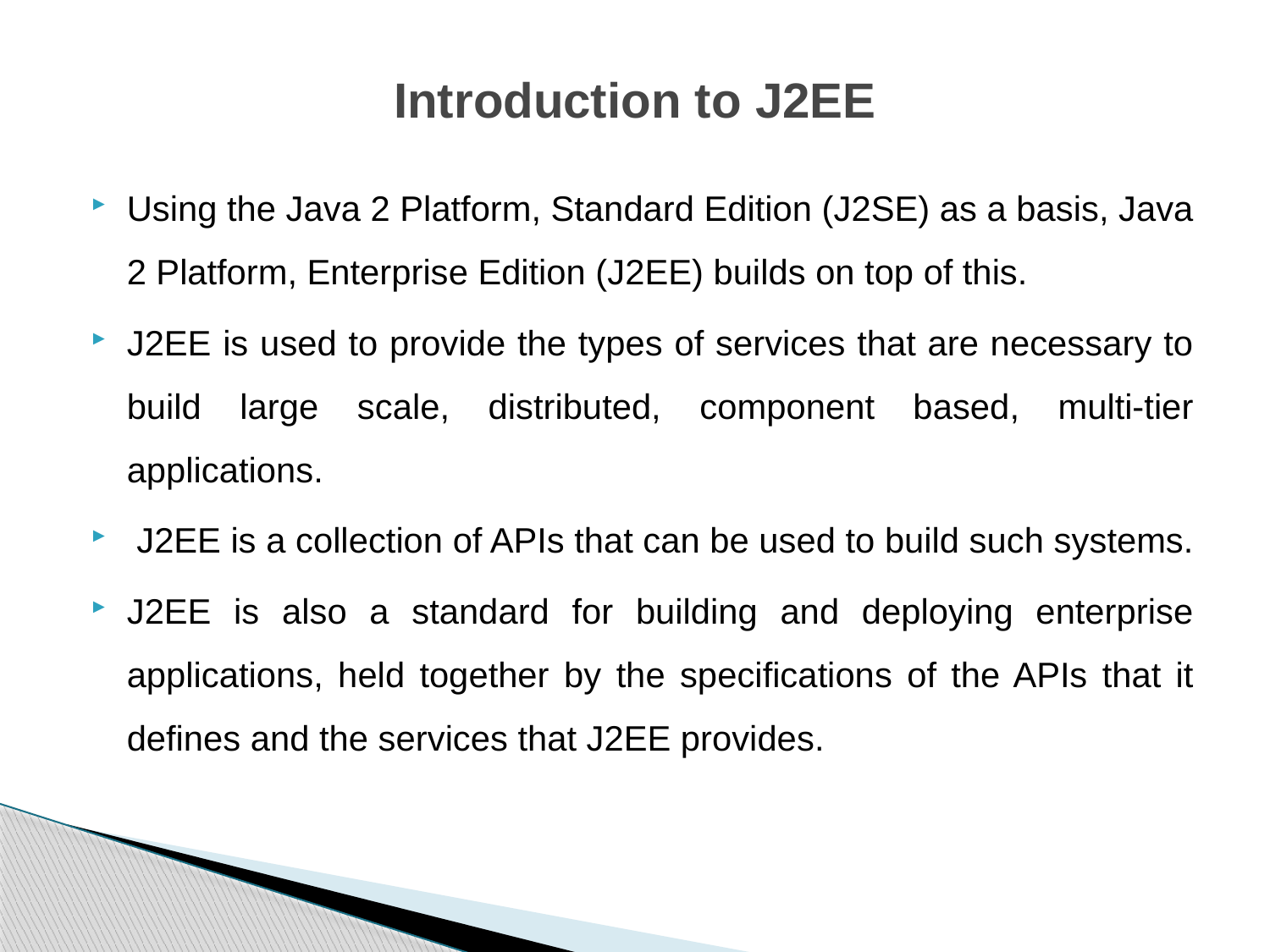

# Introduction to J2EE
Using the Java 2 Platform, Standard Edition (J2SE) as a basis, Java 2 Platform, Enterprise Edition (J2EE) builds on top of this.
J2EE is used to provide the types of services that are necessary to build large scale, distributed, component based, multi-tier applications.
 J2EE is a collection of APIs that can be used to build such systems.
J2EE is also a standard for building and deploying enterprise applications, held together by the specifications of the APIs that it defines and the services that J2EE provides.